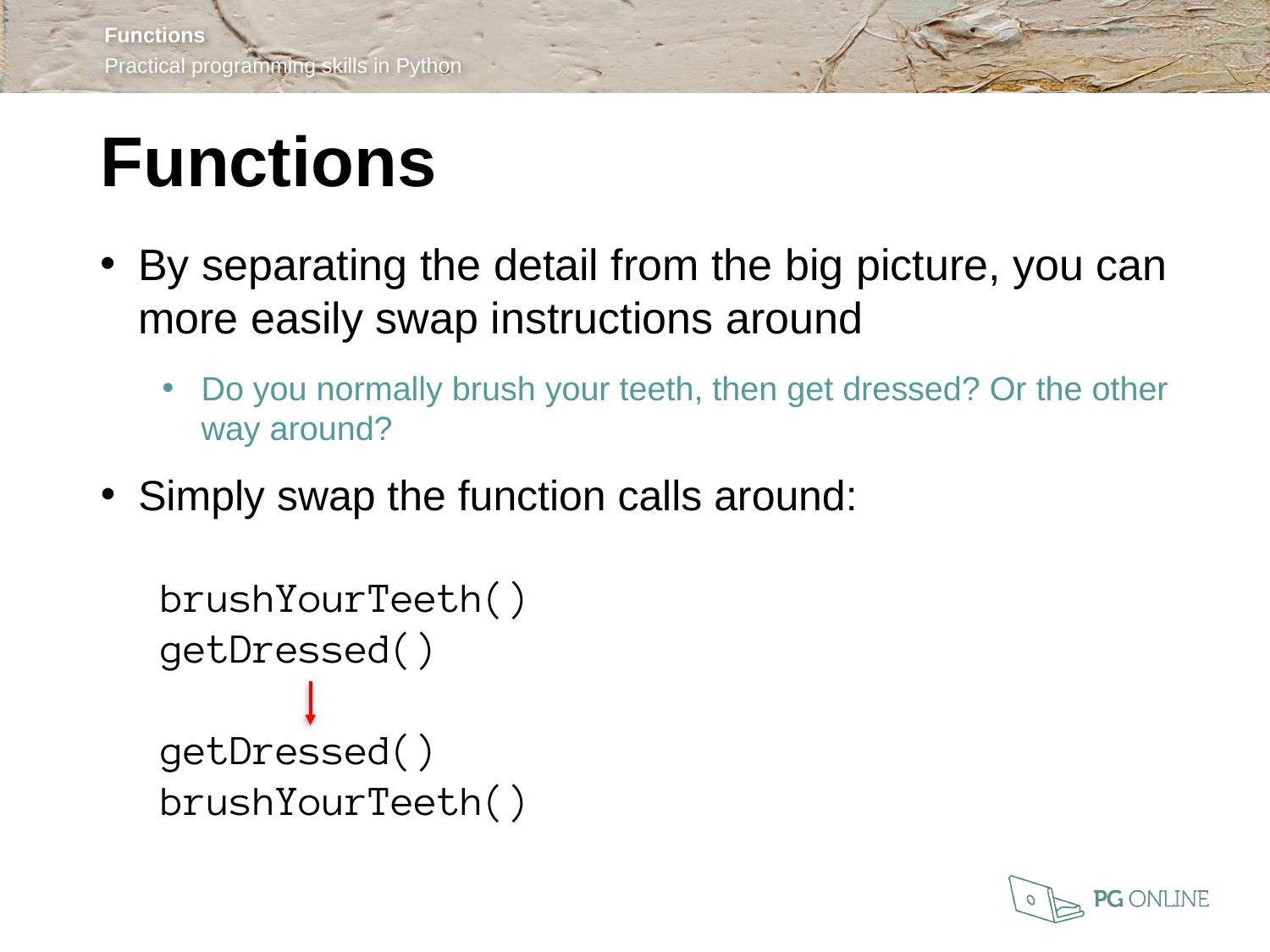

Functions
By separating the detail from the big picture, you can more easily swap instructions around
Do you normally brush your teeth, then get dressed? Or the other way around?
Simply swap the function calls around:
 brushYourTeeth()
 getDressed()
 getDressed()
 brushYourTeeth()